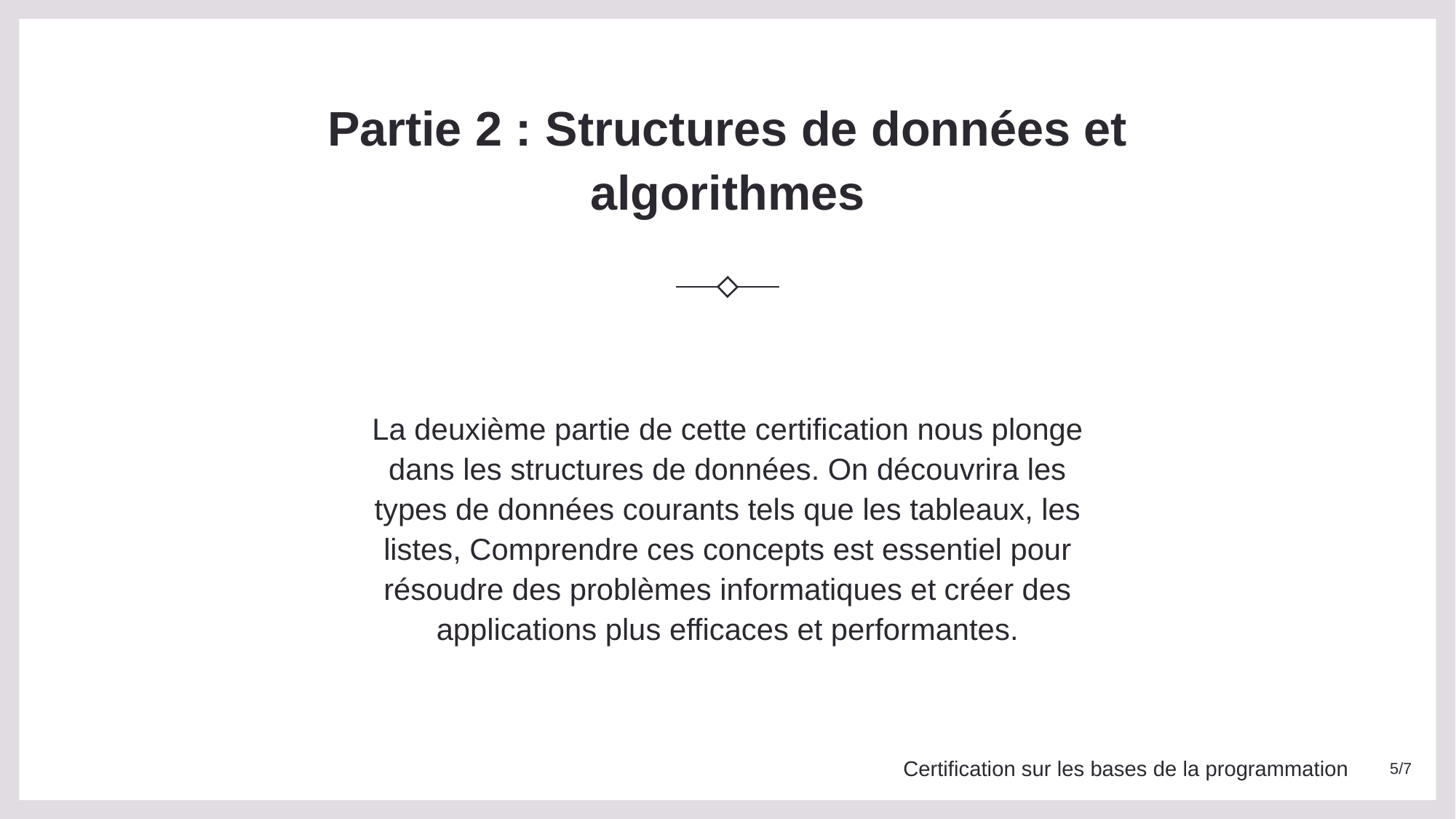

# Partie 2 : Structures de données et algorithmes

La deuxième partie de cette certification nous plonge dans les structures de données. On découvrira les types de données courants tels que les tableaux, les listes, Comprendre ces concepts est essentiel pour résoudre des problèmes informatiques et créer des applications plus efficaces et performantes.
5/7
Certification sur les bases de la programmation